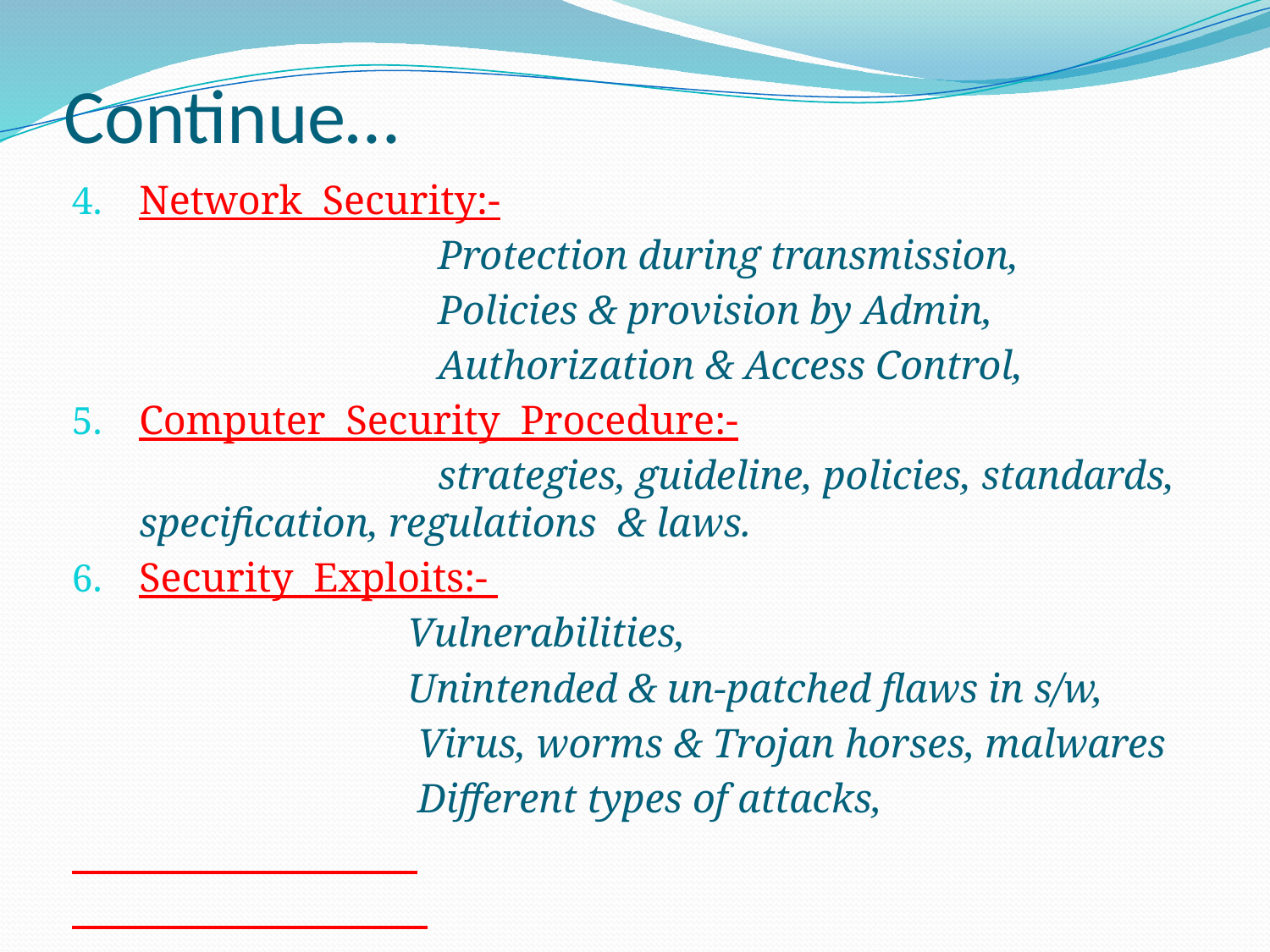

# Continue…
Network  Security:-
                                    Protection during transmission,
                                    Policies & provision by Admin,
                                    Authorization & Access Control,
Computer  Security  Procedure:-
                                    strategies, guideline, policies, standards, specification, regulations  & laws.
Security  Exploits:-
                                 Vulnerabilities,
                                 Unintended & un-patched flaws in s/w,
                                  Virus, worms & Trojan horses, malwares
                                  Different types of attacks,